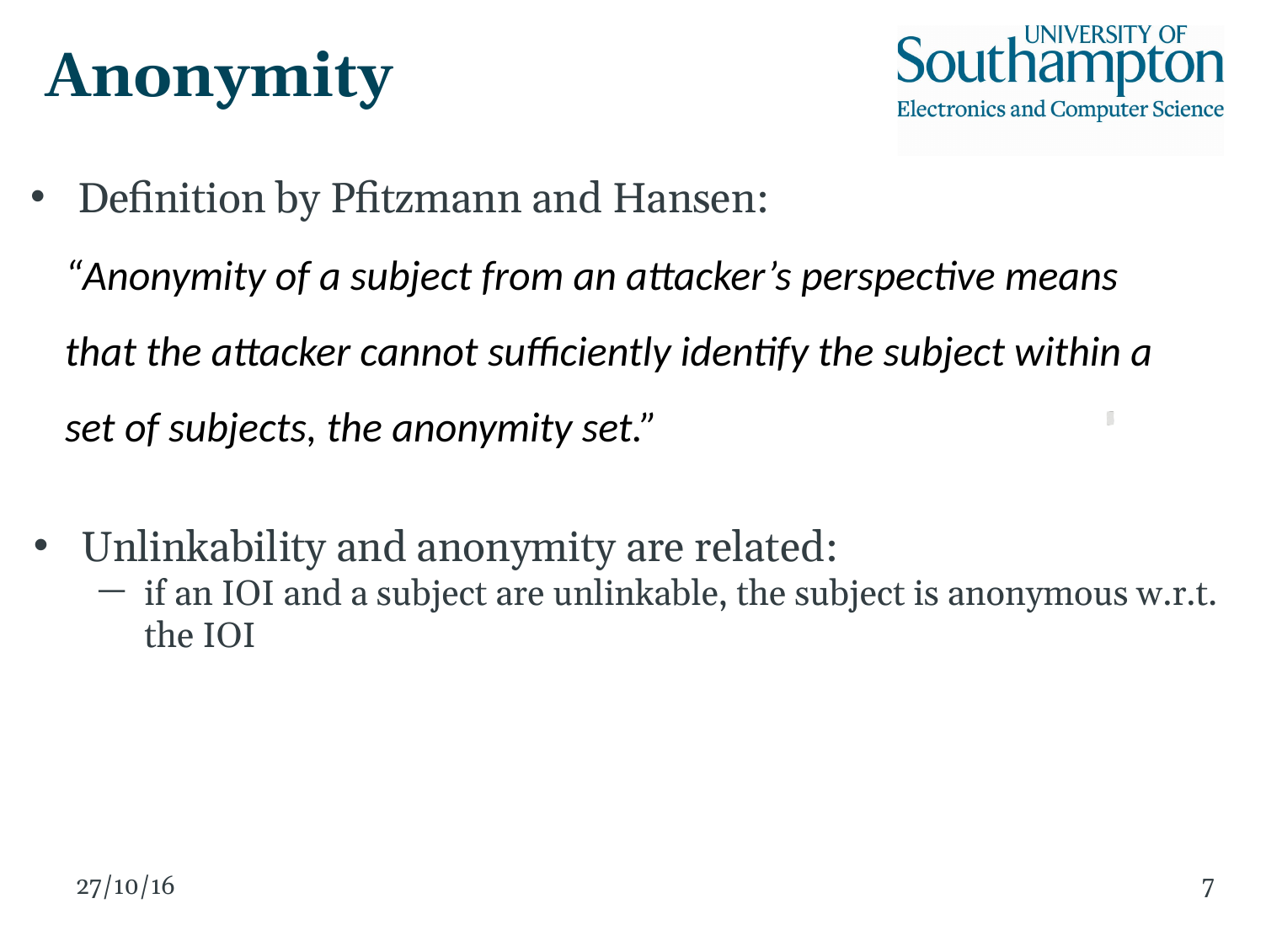

Anonymity
Definition by Pfitzmann and Hansen:
“Anonymity of a subject from an attacker’s perspective means that the attacker cannot sufficiently identify the subject within a set of subjects, the anonymity set.”

Unlinkability and anonymity are related:
if an IOI and a subject are unlinkable, the subject is anonymous w.r.t. the IOI
7
27/10/16